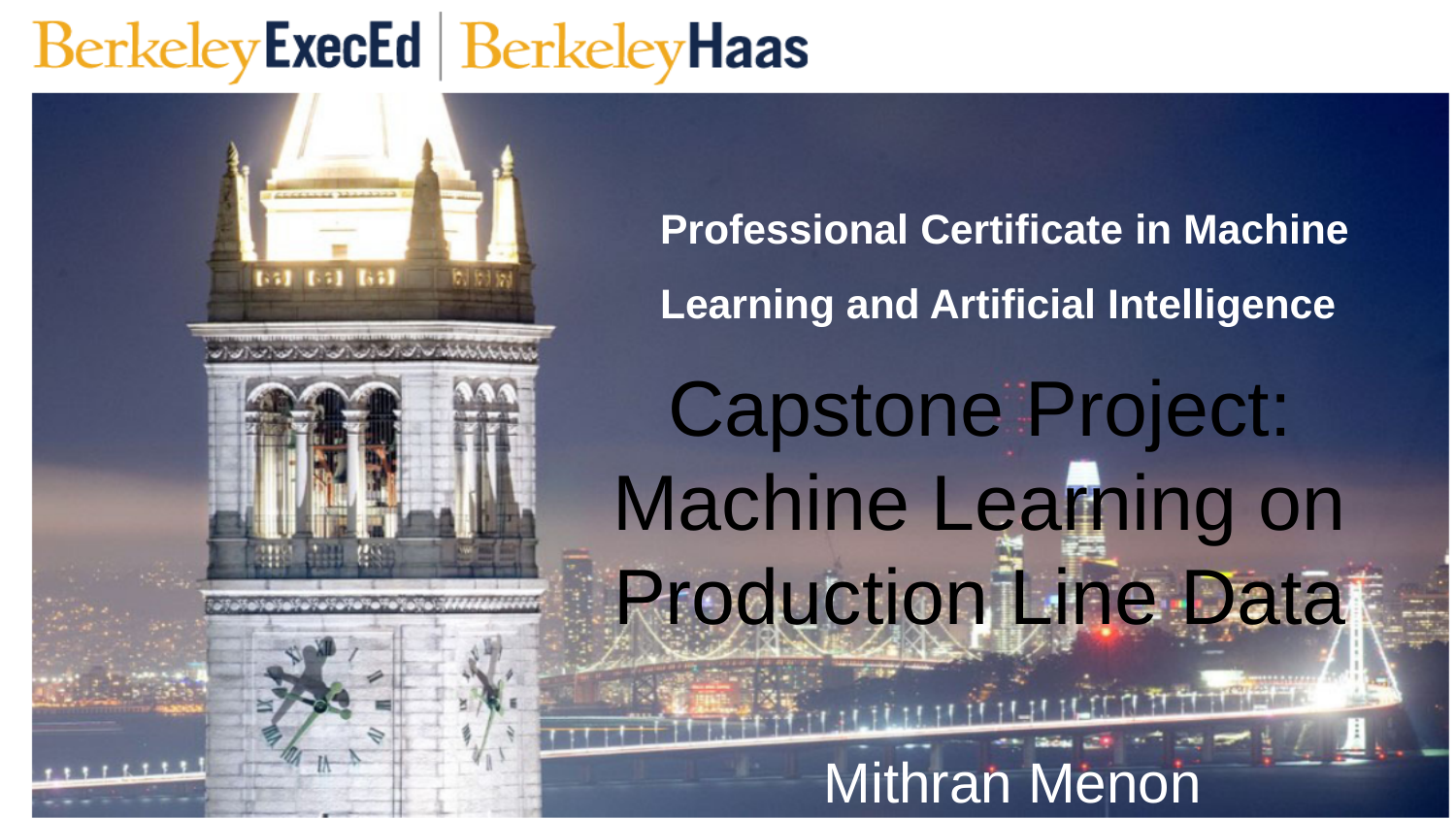

Professional Certificate in Machine Learning and Artificial Intelligence

# Capstone Project: Machine Learning on Production Line Data
Mithran Menon